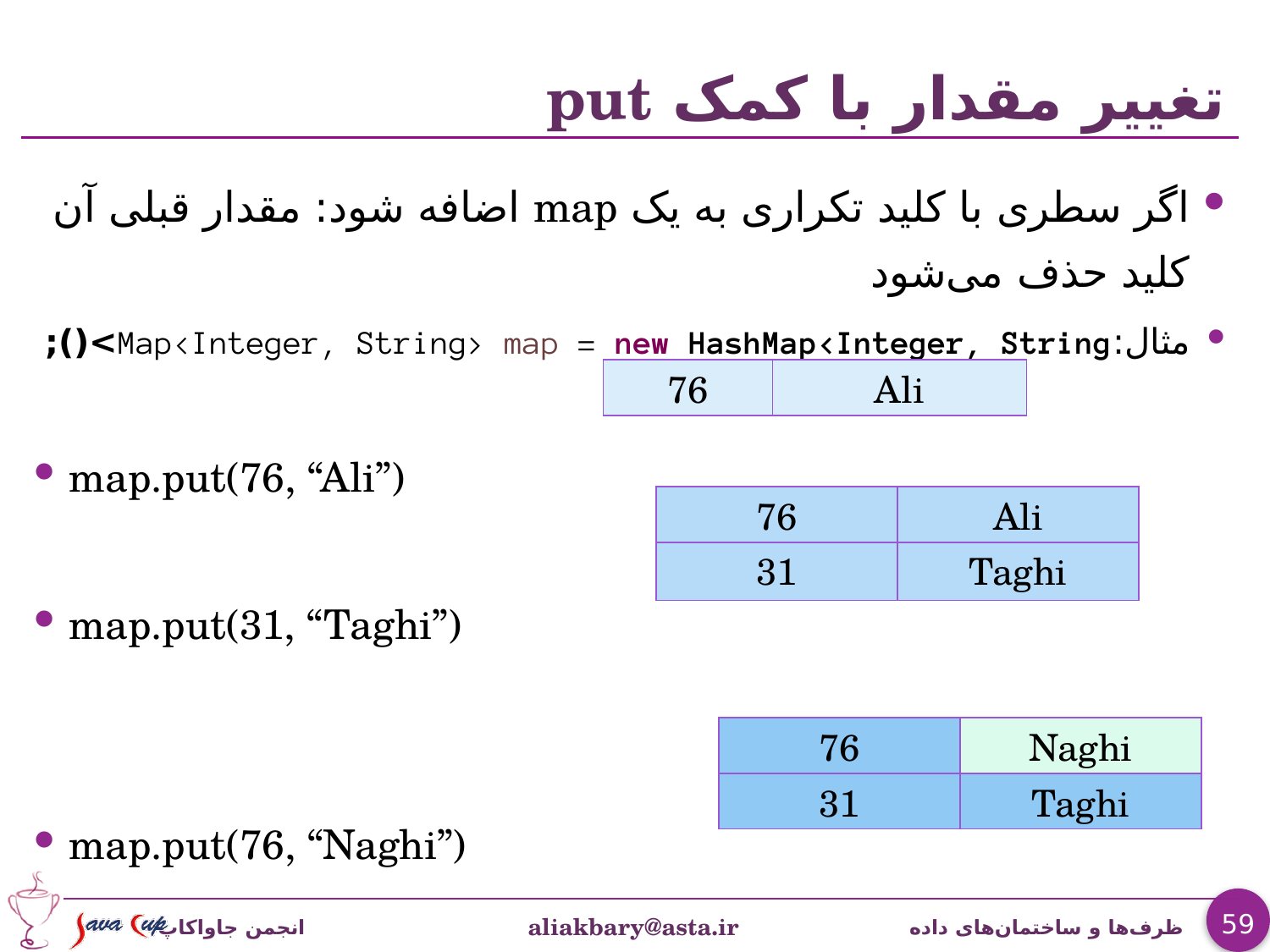

# تغییر مقدار با کمک put
اگر سطری با کلید تکراری به یک map اضافه شود: مقدار قبلی آن کلید حذف می‌شود
مثال:Map<Integer, String> map = new HashMap<Integer, String>();

map.put(76, “Ali”)

map.put(31, “Taghi”)

map.put(76, “Naghi”)

| 76 | Ali |
| --- | --- |
| 76 | Ali |
| --- | --- |
| 31 | Taghi |
| 76 | Naghi |
| --- | --- |
| 31 | Taghi |